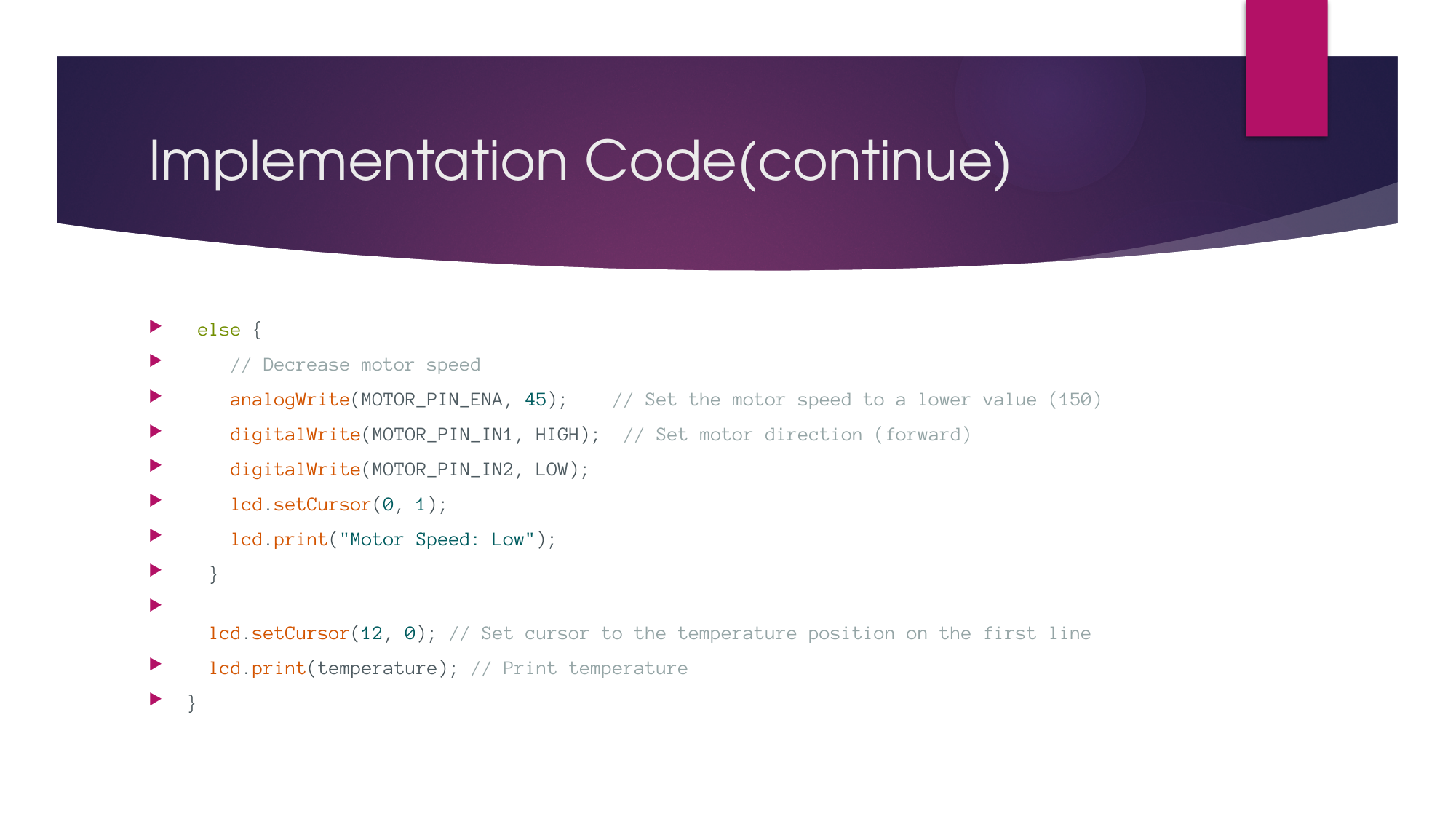

# Implementation Code(continue)
 else {
    // Decrease motor speed
    analogWrite(MOTOR_PIN_ENA, 45);    // Set the motor speed to a lower value (150)
    digitalWrite(MOTOR_PIN_IN1, HIGH);  // Set motor direction (forward)
    digitalWrite(MOTOR_PIN_IN2, LOW);
    lcd.setCursor(0, 1);
    lcd.print("Motor Speed: Low");
  }
  lcd.setCursor(12, 0); // Set cursor to the temperature position on the first line
  lcd.print(temperature); // Print temperature
}